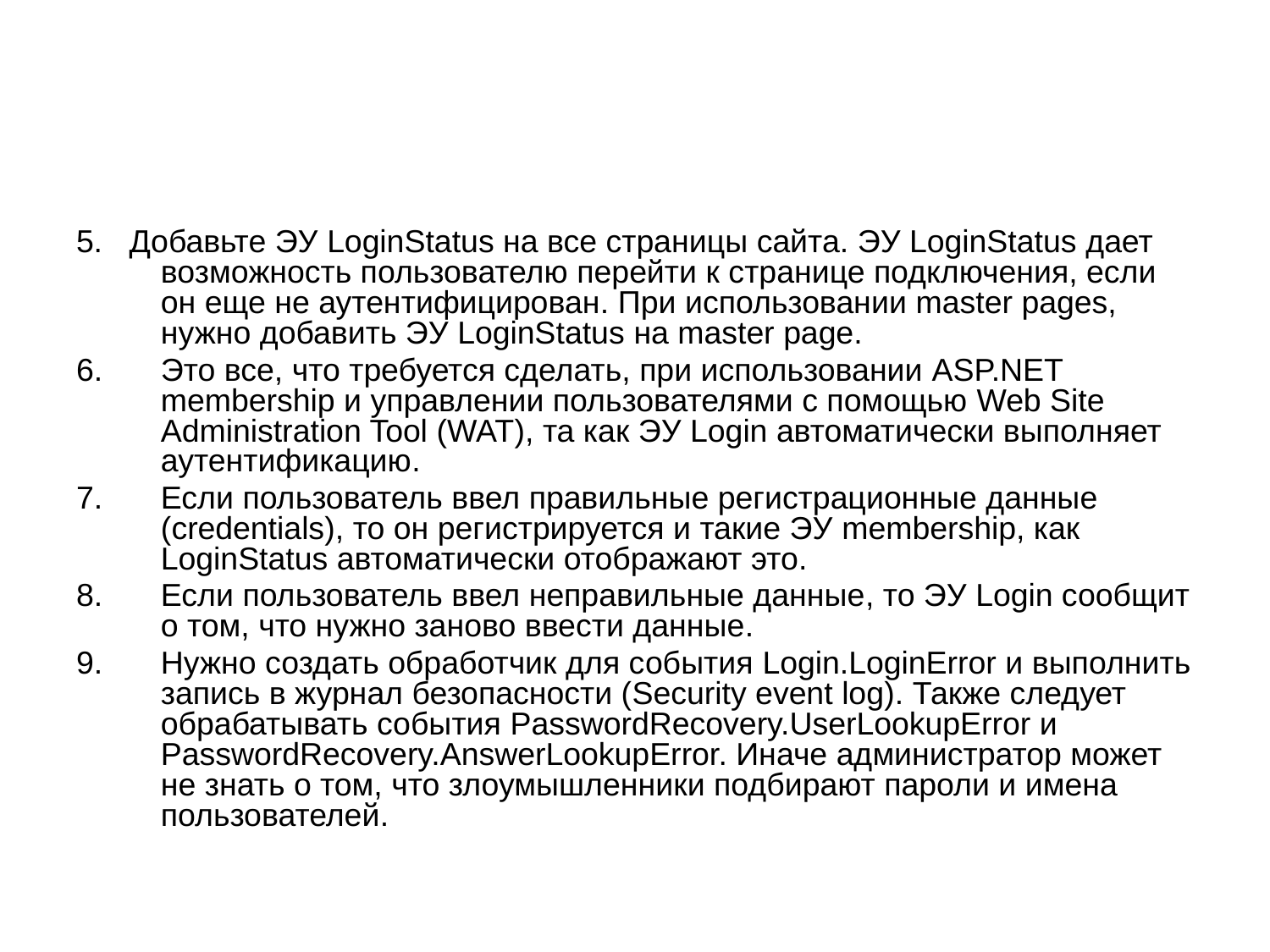

#
5.   Добавьте ЭУ LoginStatus на все страницы сайта. ЭУ LoginStatus дает возможность пользователю перейти к странице подключения, если он еще не аутентифицирован. При использовании master pages, нужно добавить ЭУ LoginStatus на master page.
Это все, что требуется сделать, при использовании ASP.NET membership и управлении пользователями с помощью Web Site Administration Tool (WAT), та как ЭУ Login автоматически выполняет аутентификацию.
Если пользователь ввел правильные регистрационные данные (credentials), то он регистрируется и такие ЭУ membership, как LoginStatus автоматически отображают это.
Если пользователь ввел неправильные данные, то ЭУ Login сообщит о том, что нужно заново ввести данные.
Нужно создать обработчик для события Login.LoginError и выполнить запись в журнал безопасности (Security event log). Также следует обрабатывать события PasswordRecovery.UserLookupError и PasswordRecovery.AnswerLookupError. Иначе администратор может не знать о том, что злоумышленники подбирают пароли и имена пользователей.